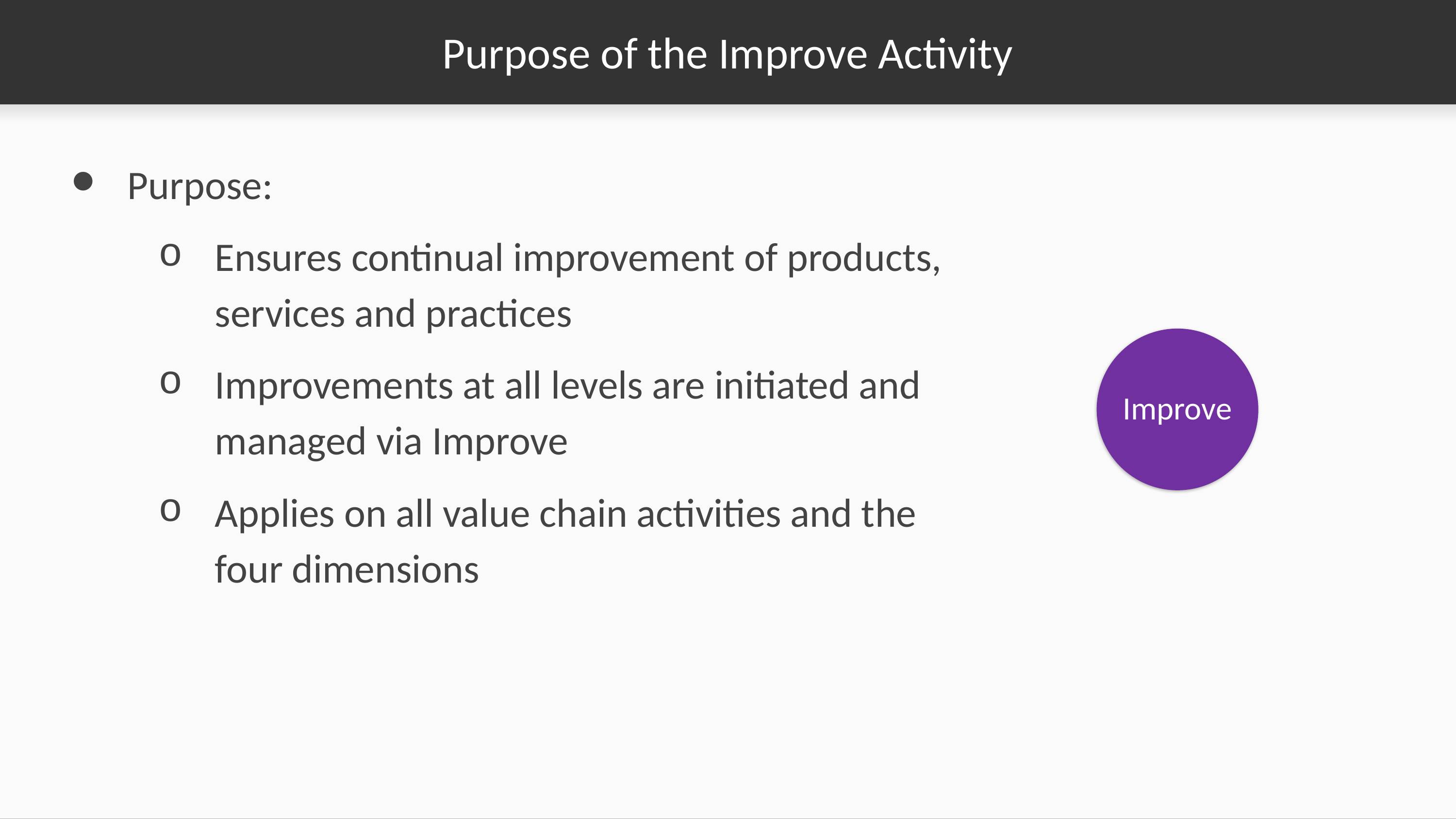

# Purpose of the Improve Activity
Purpose:
Ensures continual improvement of products, services and practices
Improvements at all levels are initiated and managed via Improve
Applies on all value chain activities and the four dimensions

Improve